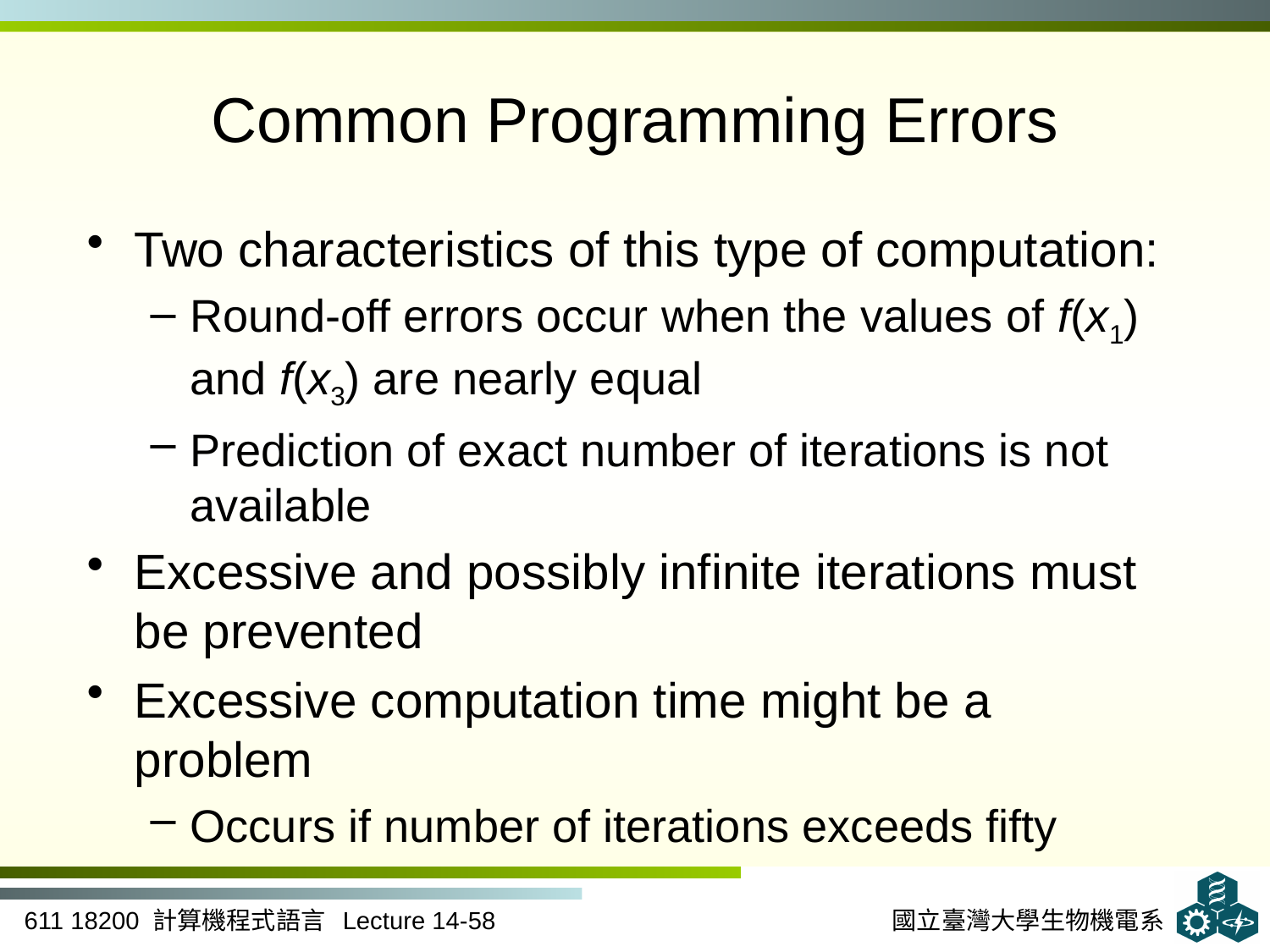

# Common Programming Errors
Two characteristics of this type of computation:
Round-off errors occur when the values of f(x1) and f(x3) are nearly equal
Prediction of exact number of iterations is not available
Excessive and possibly infinite iterations must be prevented
Excessive computation time might be a problem
Occurs if number of iterations exceeds fifty